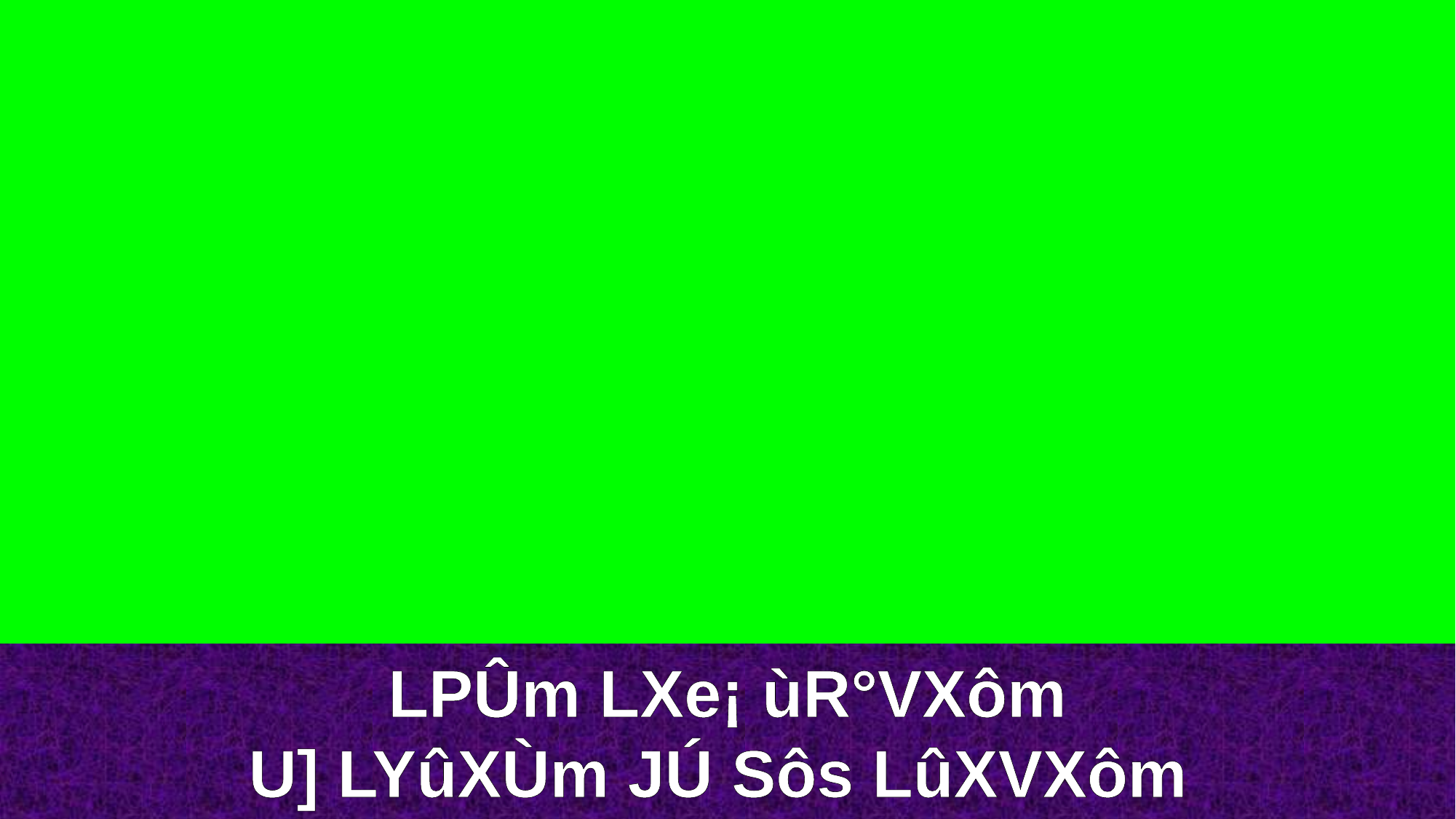

LPÛm LXe¡ ùR°VXôm
U] LYûXÙm JÚ Sôs LûXVXôm